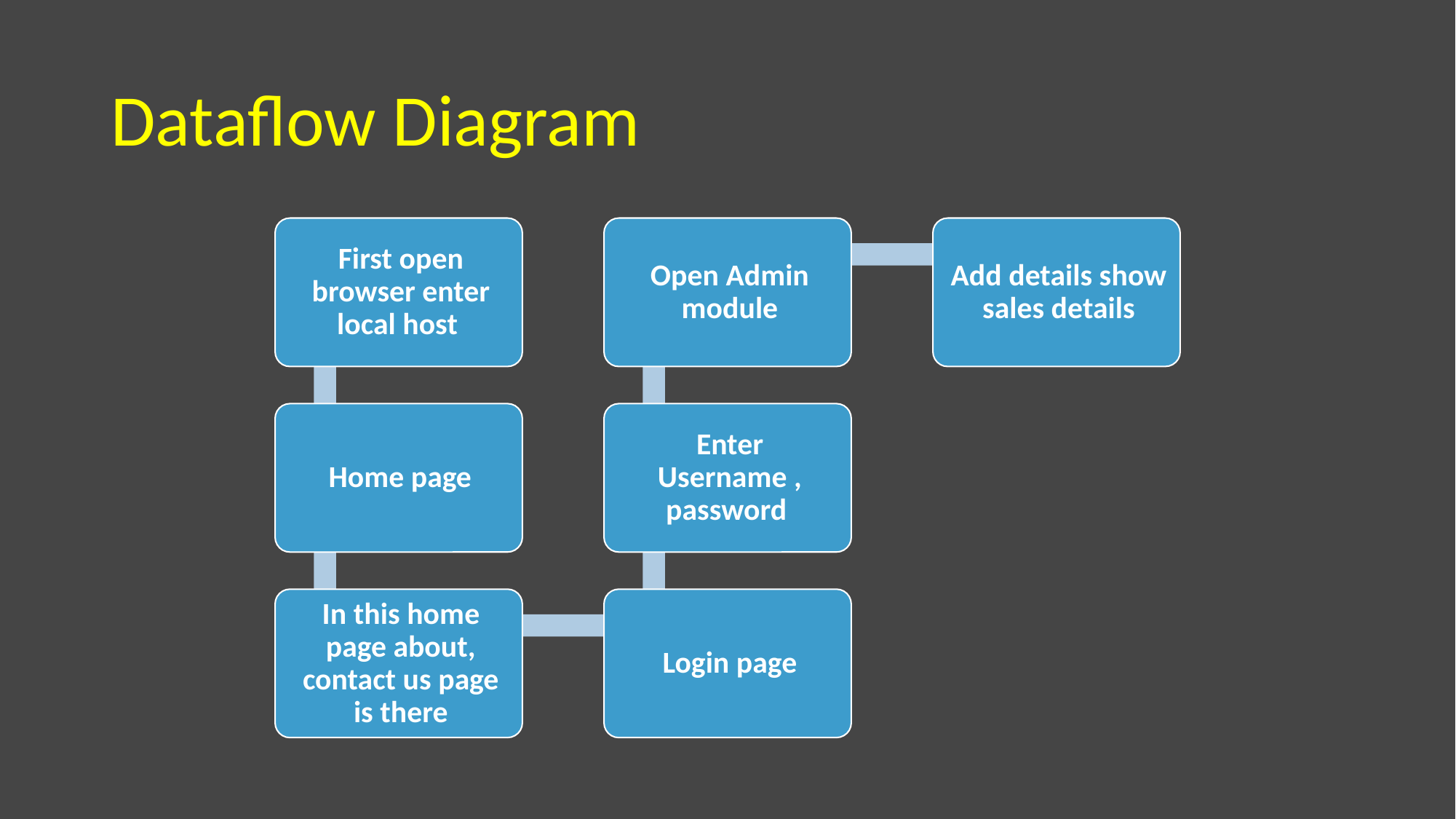

# Dataflow Diagram
First open browser enter local host
 Home page
In this home page about, contact us page is there
Login page
Enter Username , password
Open Admin module
Add details show sales details